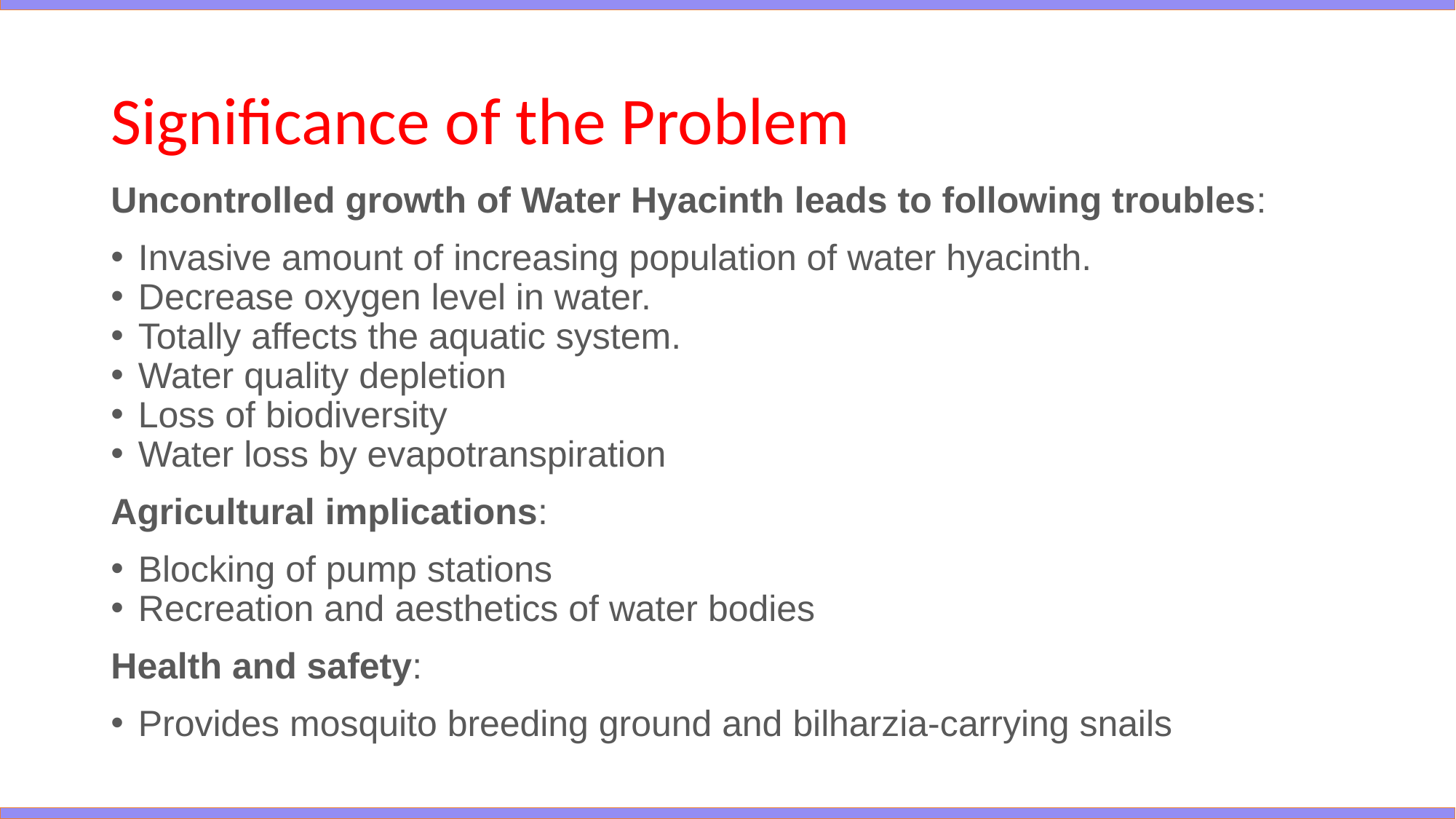

# Significance of the Problem
Uncontrolled growth of Water Hyacinth leads to following troubles:
Invasive amount of increasing population of water hyacinth.
Decrease oxygen level in water.
Totally affects the aquatic system.
Water quality depletion
Loss of biodiversity
Water loss by evapotranspiration
Agricultural implications:
Blocking of pump stations
Recreation and aesthetics of water bodies
Health and safety:
Provides mosquito breeding ground and bilharzia-carrying snails